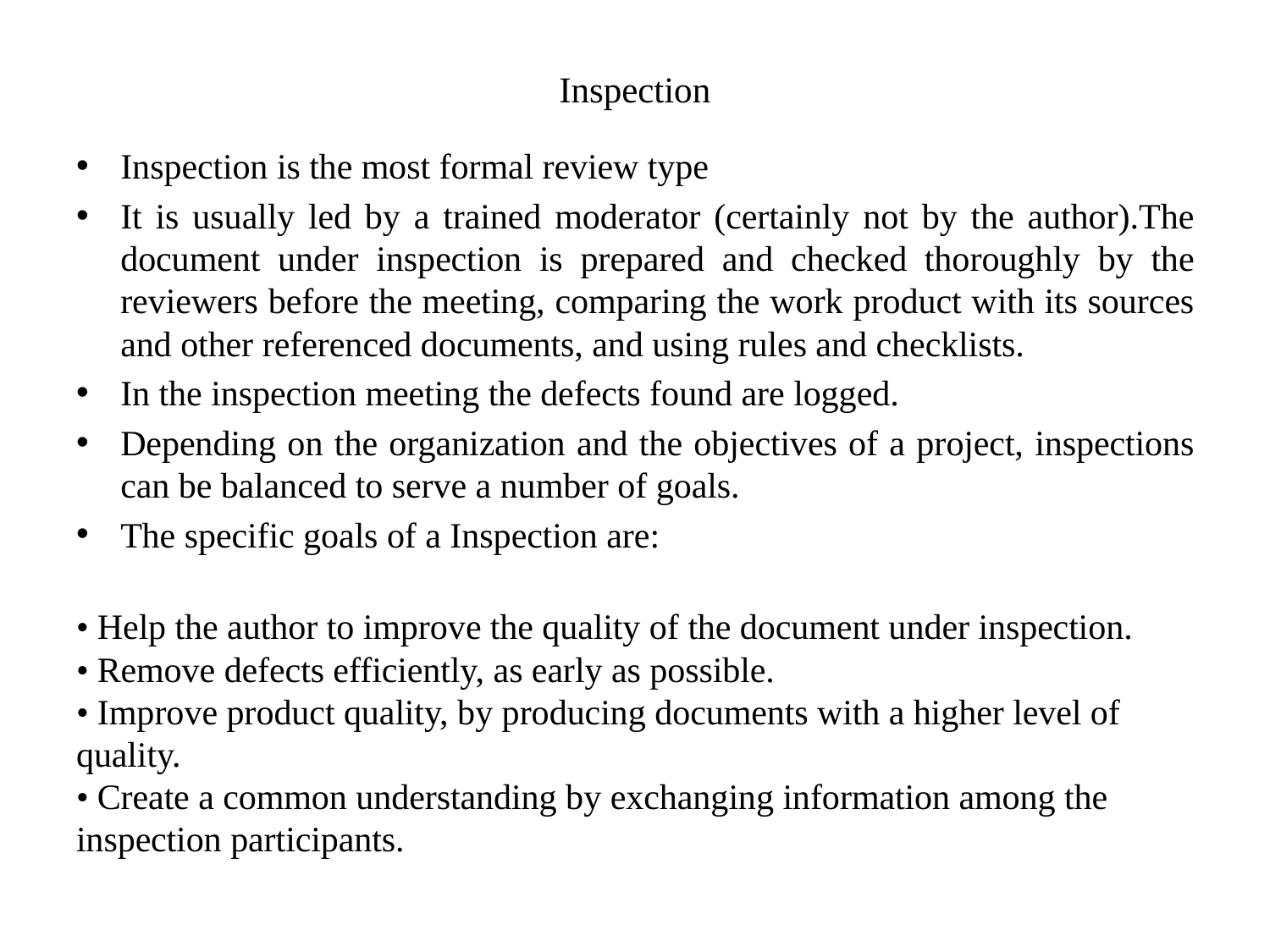

# Inspection
Inspection is the most formal review type
It is usually led by a trained moderator (certainly not by the author).The document under inspection is prepared and checked thoroughly by the reviewers before the meeting, comparing the work product with its sources and other referenced documents, and using rules and checklists.
In the inspection meeting the defects found are logged.
Depending on the organization and the objectives of a project, inspections can be balanced to serve a number of goals.
The specific goals of a Inspection are:
• Help the author to improve the quality of the document under inspection.
• Remove defects efficiently, as early as possible.
• Improve product quality, by producing documents with a higher level of quality.
• Create a common understanding by exchanging information among the inspection participants.